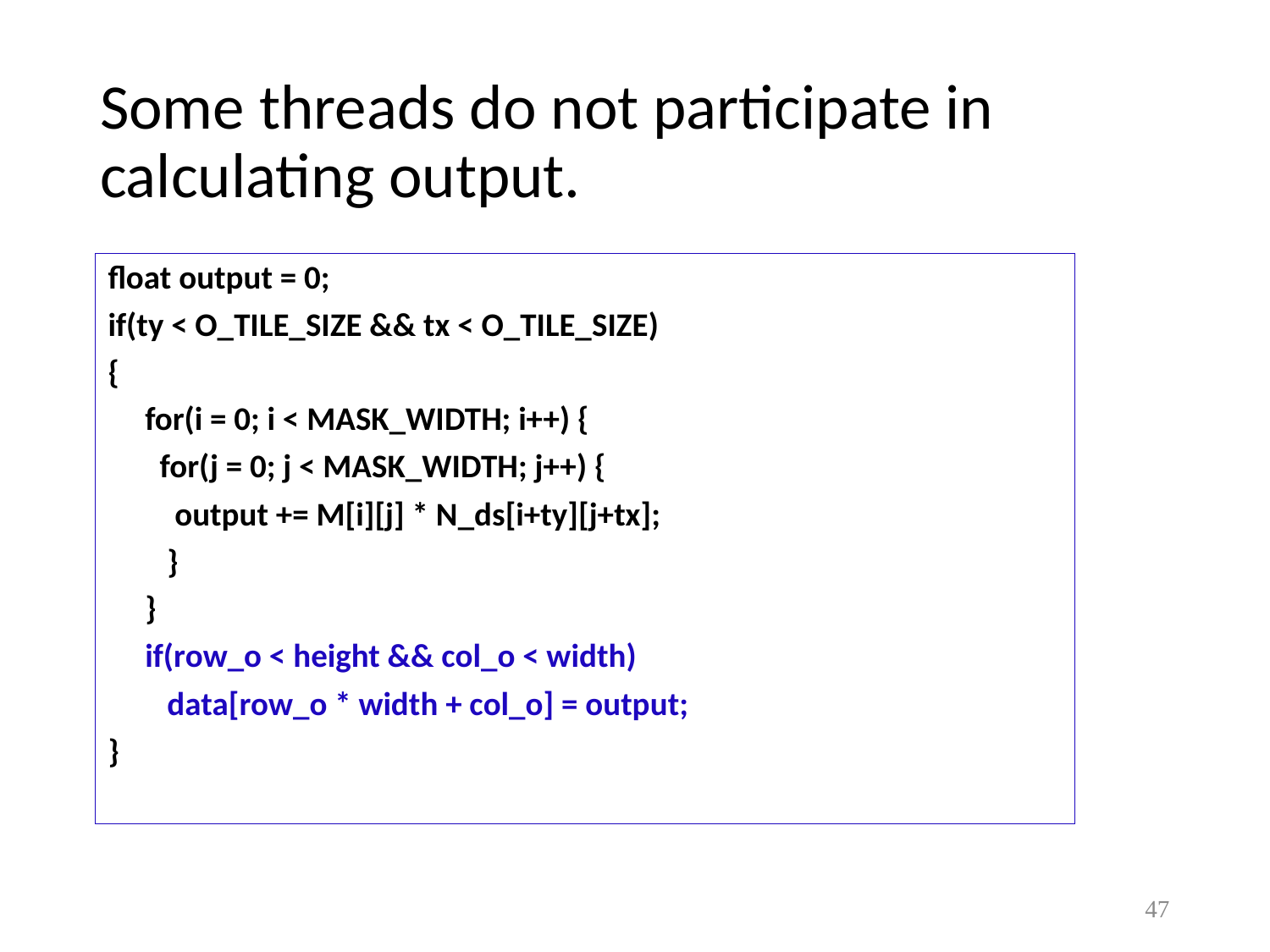

# Some threads do not participate in calculating output.
float output = 0;
if(ty < O_TILE_SIZE && tx < O_TILE_SIZE)
{
     for(i = 0; i < MASK_WIDTH; i++) {
       for(j = 0; j < MASK_WIDTH; j++) {
         output += M[i][j] * N_ds[i+ty][j+tx];
        }
     }
     if(row_o < height && col_o < width)
        data[row_o * width + col_o] = output;
}

47